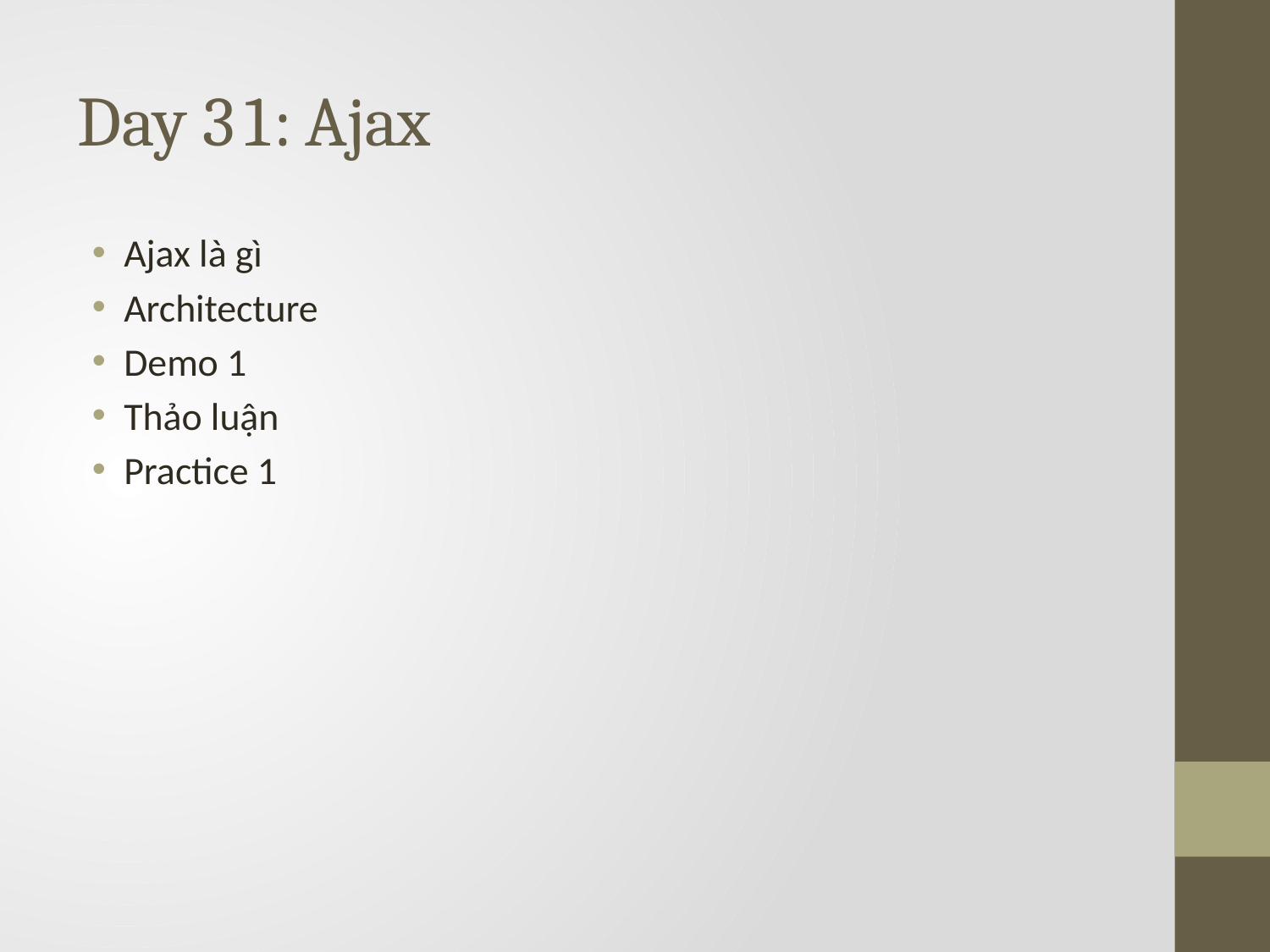

# Day 31: Ajax
Ajax là gì
Architecture
Demo 1
Thảo luận
Practice 1